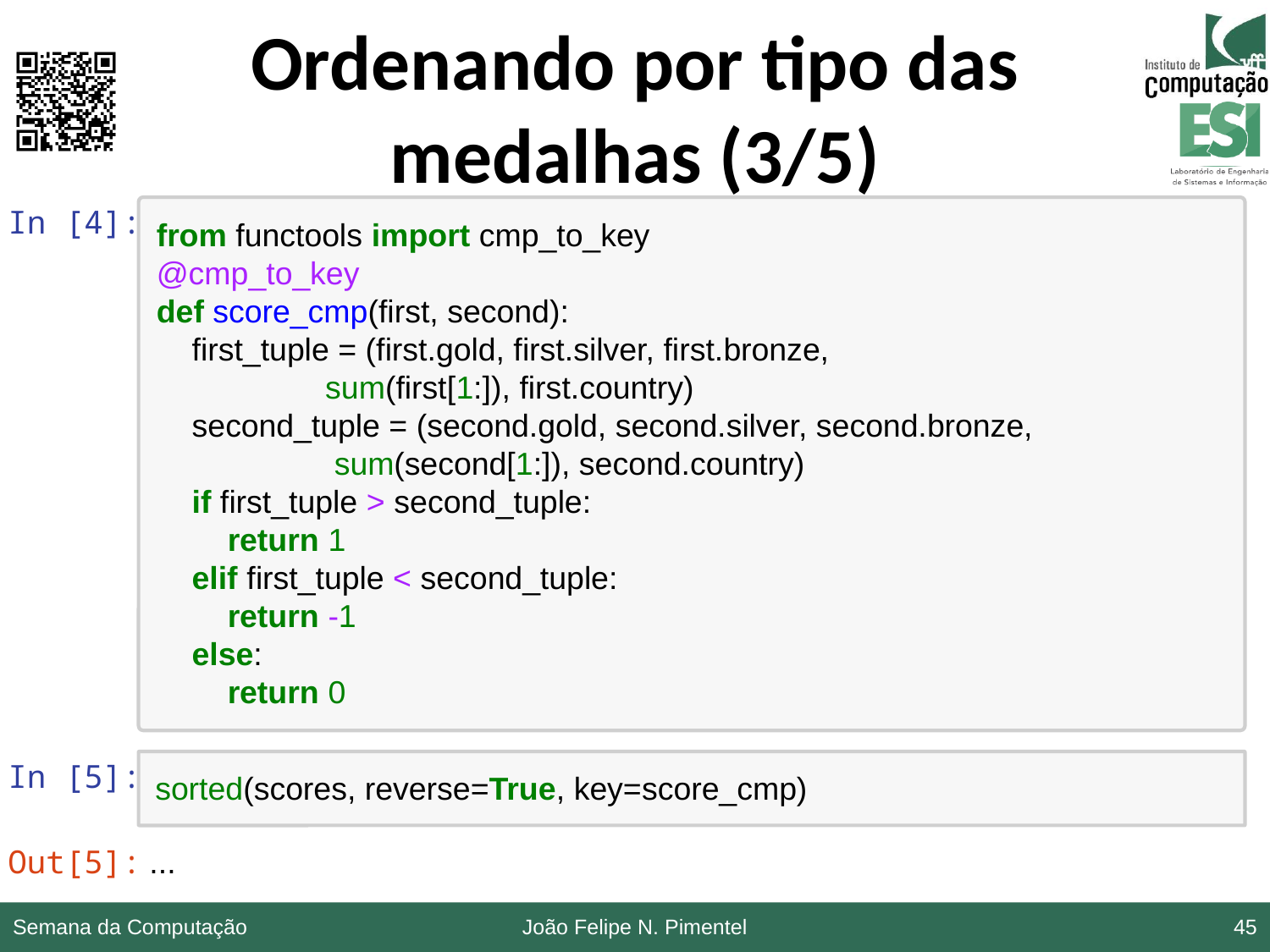

# Ordenando por tipo das medalhas (3/5)
In [4]:
from functools import cmp_to_key
@cmp_to_key
def score_cmp(first, second):
    first_tuple = (first.gold, first.silver, first.bronze,
                   sum(first[1:]), first.country)
    second_tuple = (second.gold, second.silver, second.bronze,
                    sum(second[1:]), second.country)
    if first_tuple > second_tuple:
        return 1
    elif first_tuple < second_tuple:
        return -1
    else:
        return 0
In [5]:
sorted(scores, reverse=True, key=score_cmp)
Out[5]:
...
Semana da Computação
João Felipe N. Pimentel
45